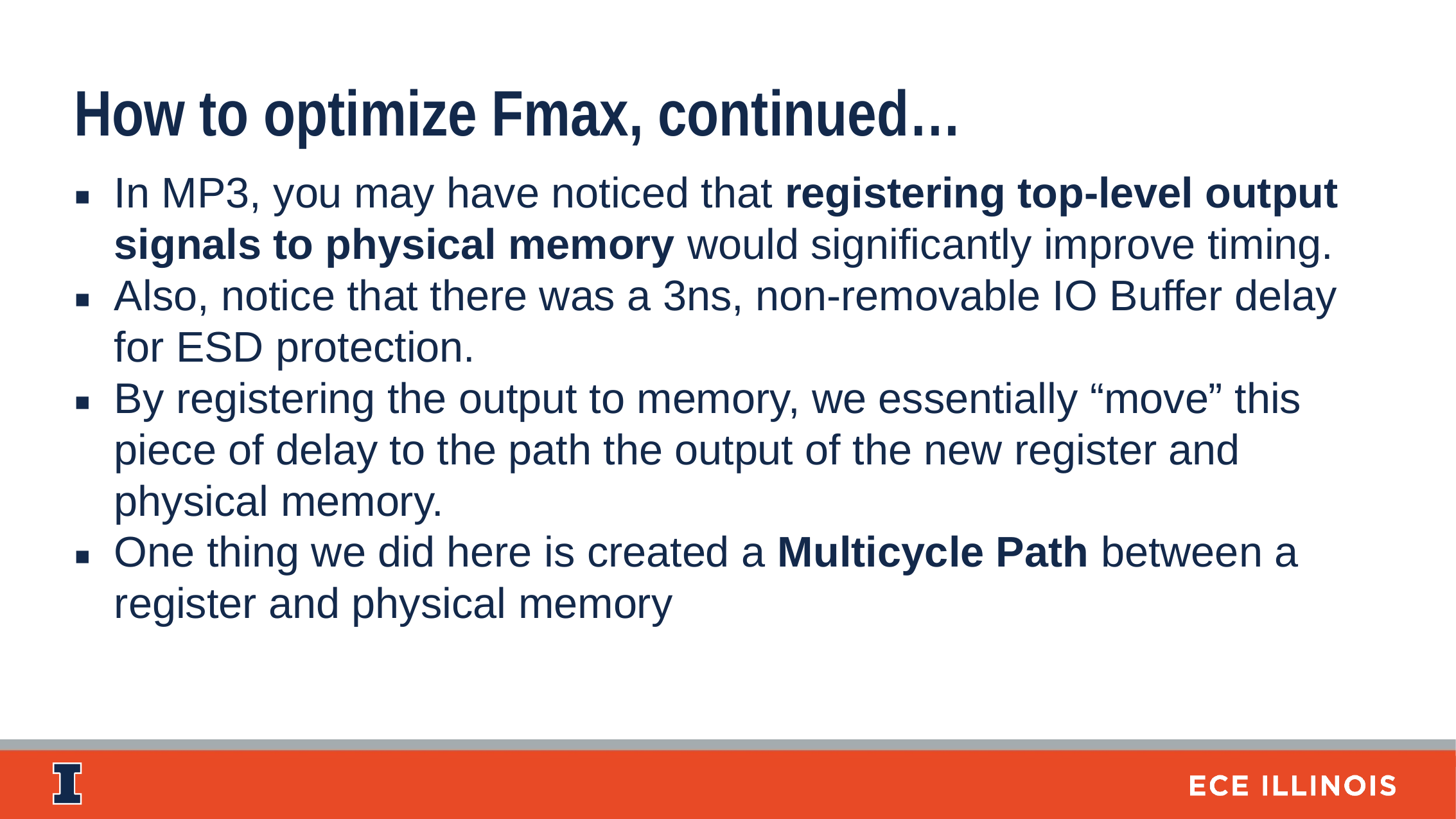

How to optimize Fmax, continued…
In MP3, you may have noticed that registering top-level output signals to physical memory would significantly improve timing.
Also, notice that there was a 3ns, non-removable IO Buffer delay for ESD protection.
By registering the output to memory, we essentially “move” this piece of delay to the path the output of the new register and physical memory.
One thing we did here is created a Multicycle Path between a register and physical memory